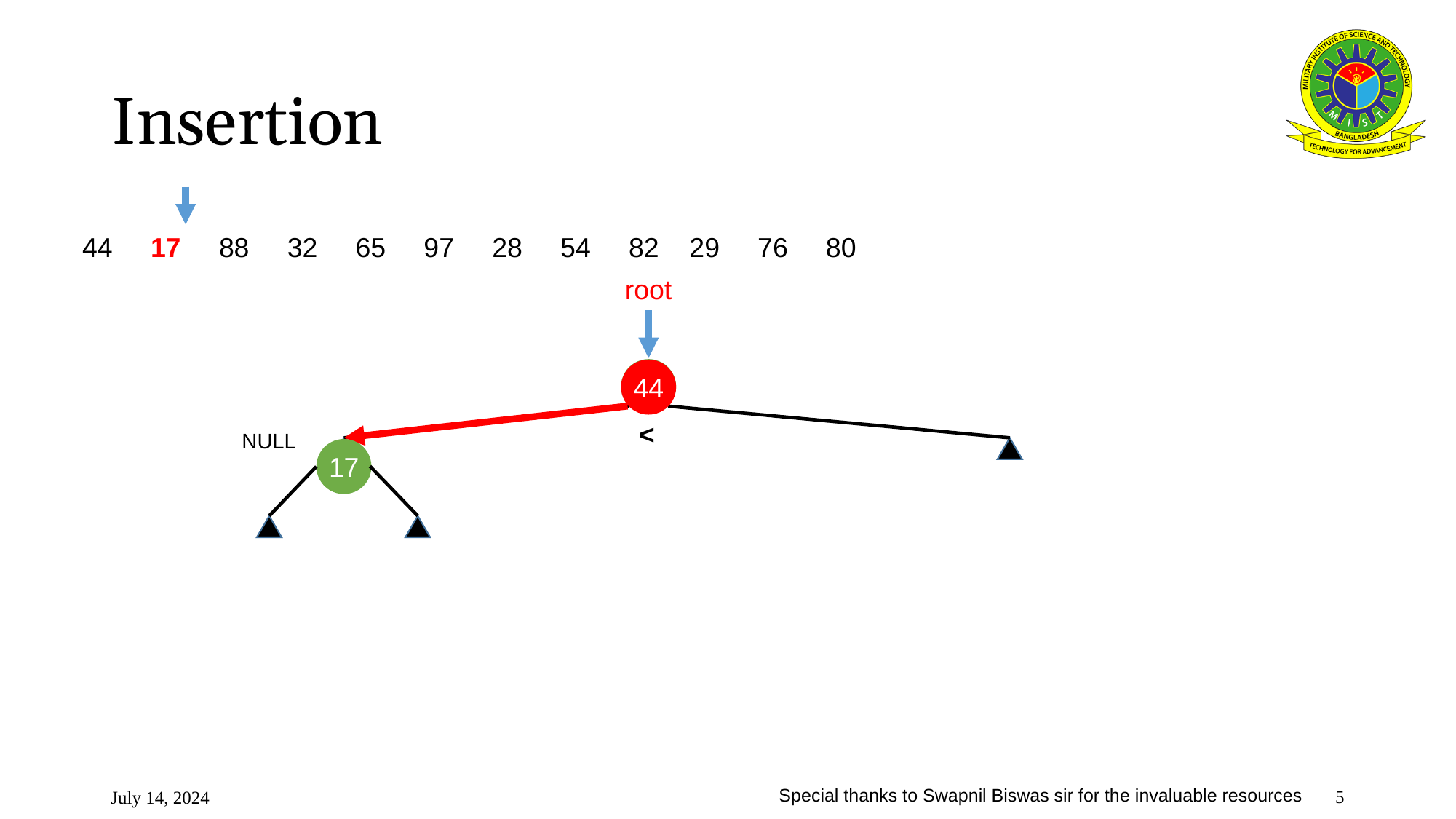

# Insertion
44     17     88     32     65     97     28     54     82    29     76     80
root

44

44
<
NULL

17

5
July 14, 2024
Special thanks to Swapnil Biswas sir for the invaluable resources